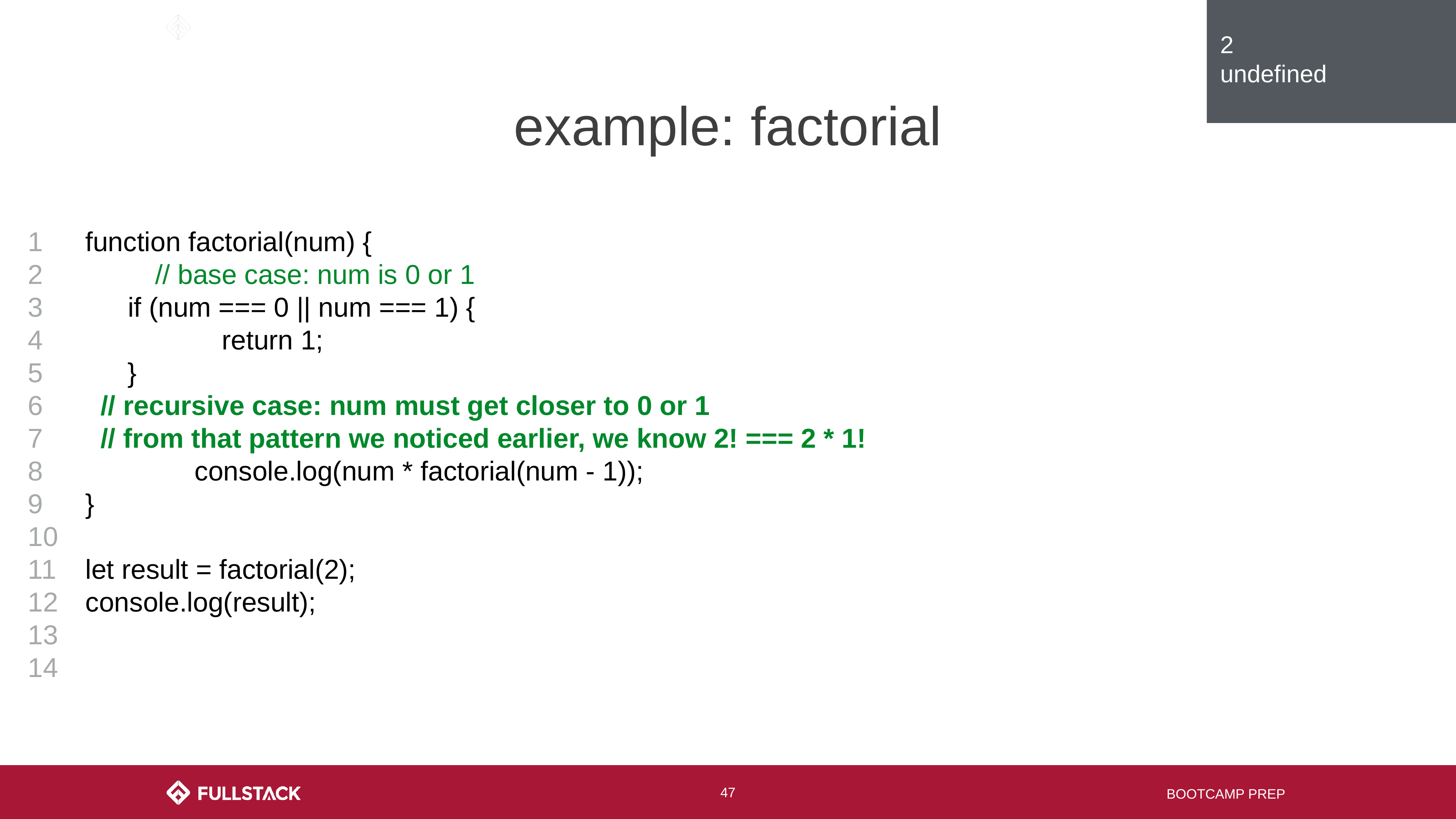

2
undefined
# example: factorial
1
2
3
4
5
6
7
8
9
10
11
12
13
14

function factorial(num) {
  	  // base case: num is 0 or 1
  if (num === 0 || num === 1) {
 		return 1;
  }
  // recursive case: num must get closer to 0 or 1
  // from that pattern we noticed earlier, we know 2! === 2 * 1!
 		console.log(num * factorial(num - 1));
}
let result = factorial(2);
console.log(result);
47
BOOTCAMP PREP